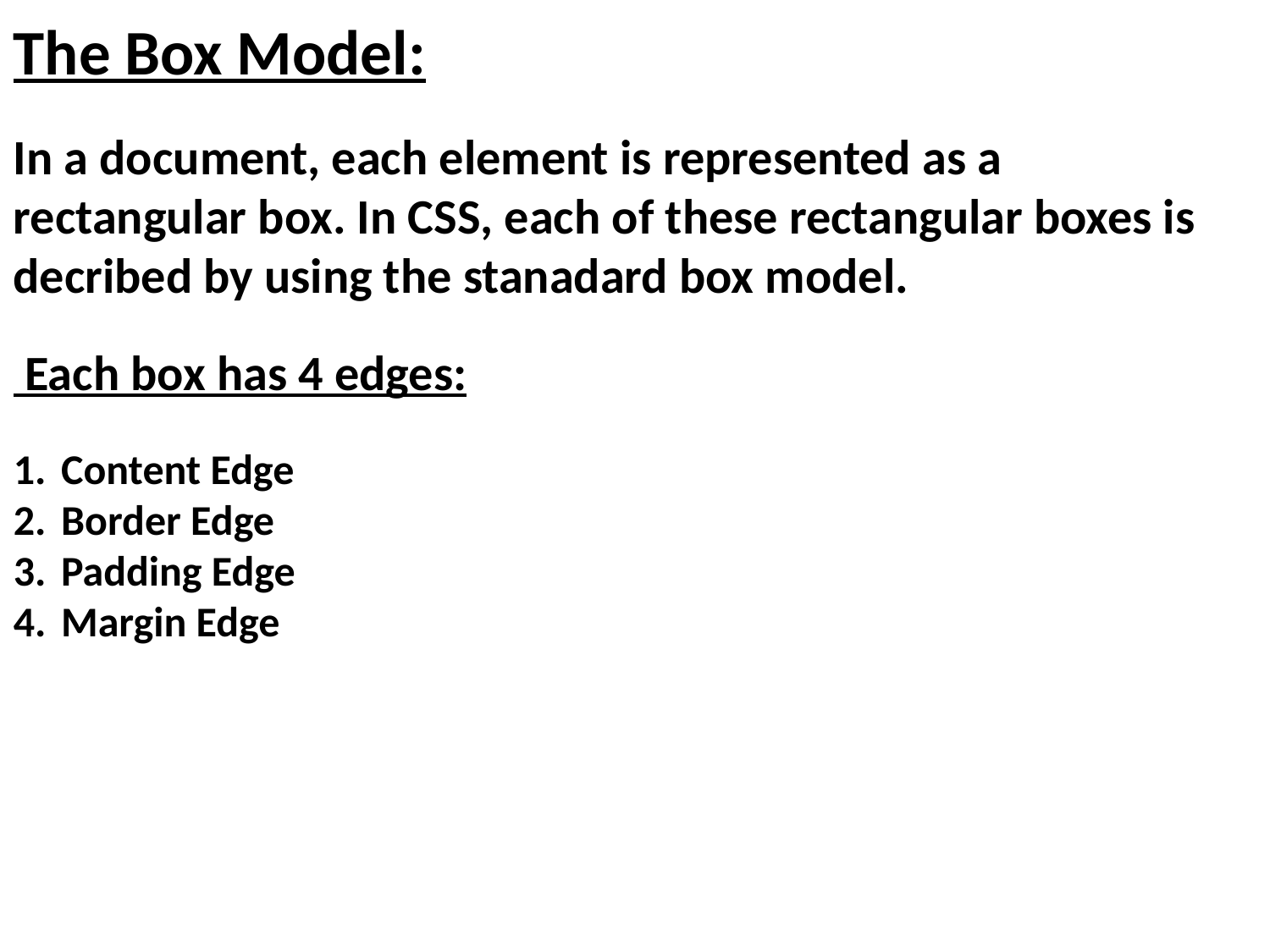

The Box Model:

In a document, each element is represented as a rectangular box. In CSS, each of these rectangular boxes is decribed by using the stanadard box model.

 Each box has 4 edges:

Content Edge
Border Edge
Padding Edge
Margin Edge